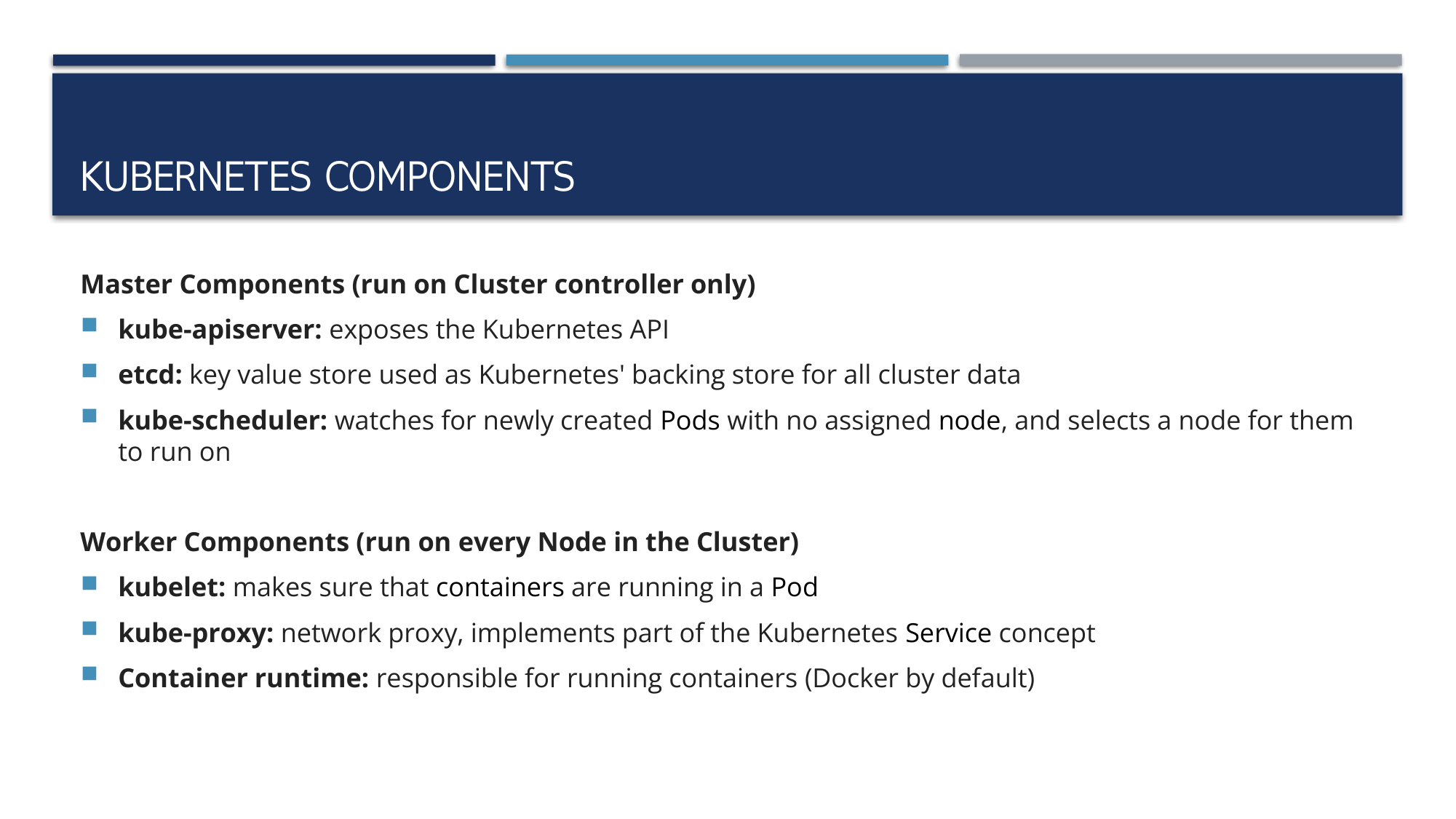

# Kubernetes Components
Master Components (run on Cluster controller only)
kube-apiserver: exposes the Kubernetes API
etcd: key value store used as Kubernetes' backing store for all cluster data
kube-scheduler: watches for newly created Pods with no assigned node, and selects a node for them to run on

Worker Components (run on every Node in the Cluster)
kubelet: makes sure that containers are running in a Pod
kube-proxy: network proxy, implements part of the Kubernetes Service concept
Container runtime: responsible for running containers (Docker by default)